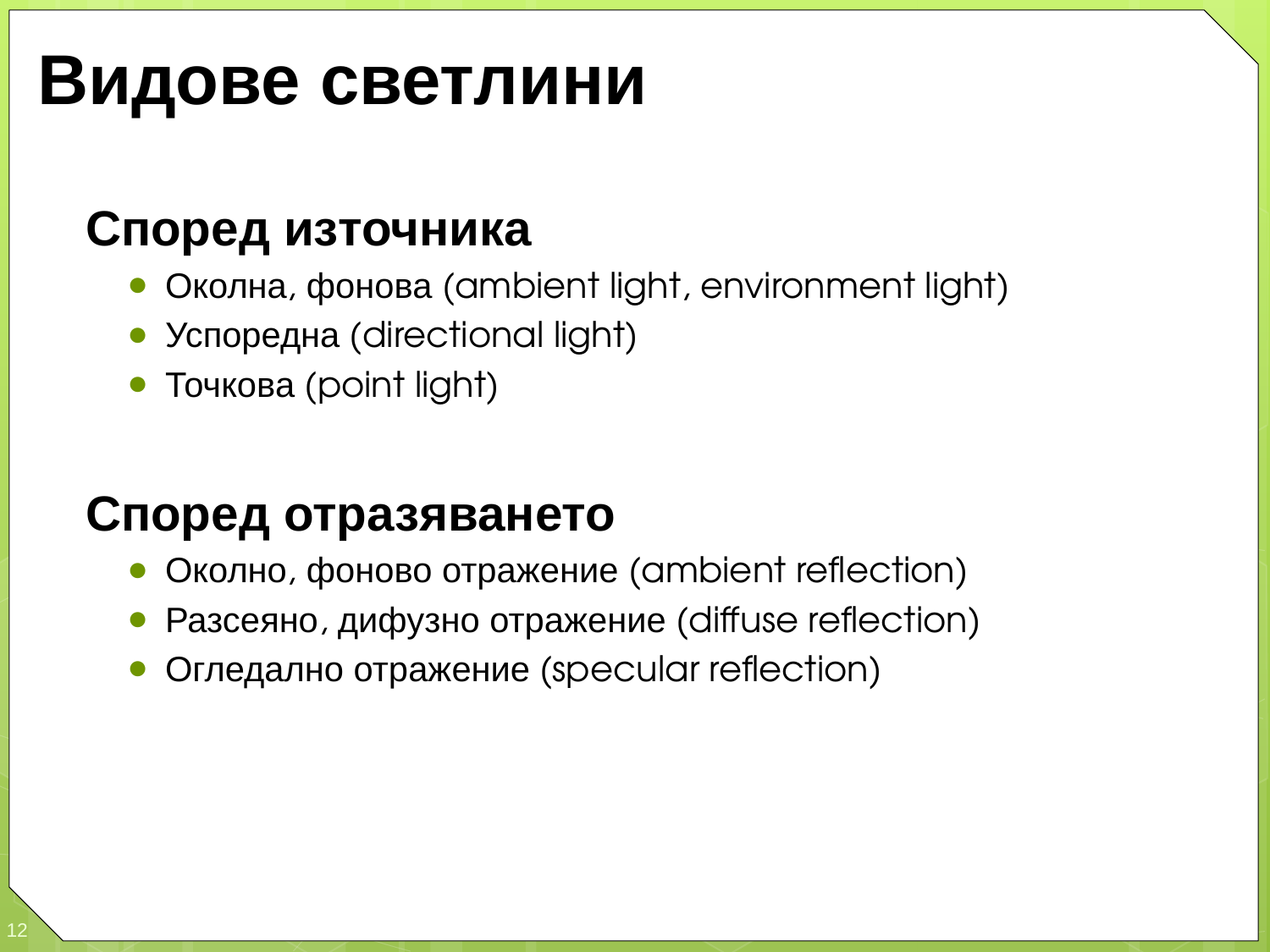

# Видове светлини
Според източника
Околна, фонова (ambient light, environment light)
Успоредна (directional light)
Точкова (point light)

Според отразяването
Околно, фоново отражение (ambient reflection)
Разсеяно, дифузно отражение (diffuse reflection)
Огледално отражение (specular reflection)